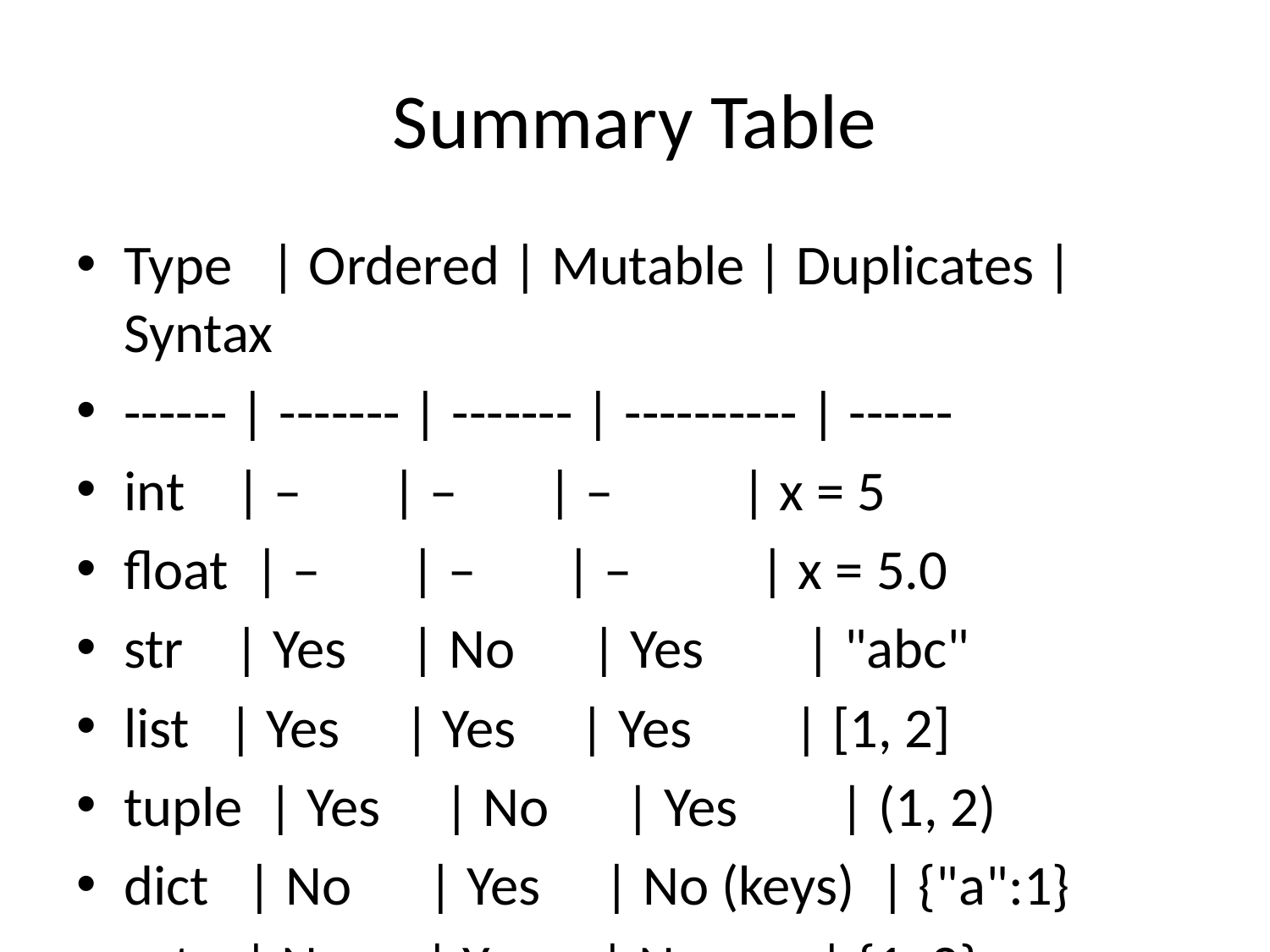

# Summary Table
Type   | Ordered | Mutable | Duplicates | Syntax
------ | ------- | ------- | ---------- | ------
int    | –       | –       | –          | x = 5
float  | –       | –       | –          | x = 5.0
str    | Yes     | No      | Yes        | "abc"
list   | Yes     | Yes     | Yes        | [1, 2]
tuple  | Yes     | No      | Yes        | (1, 2)
dict   | No      | Yes     | No (keys)  | {"a":1}
set    | No      | Yes     | No         | {1, 2}